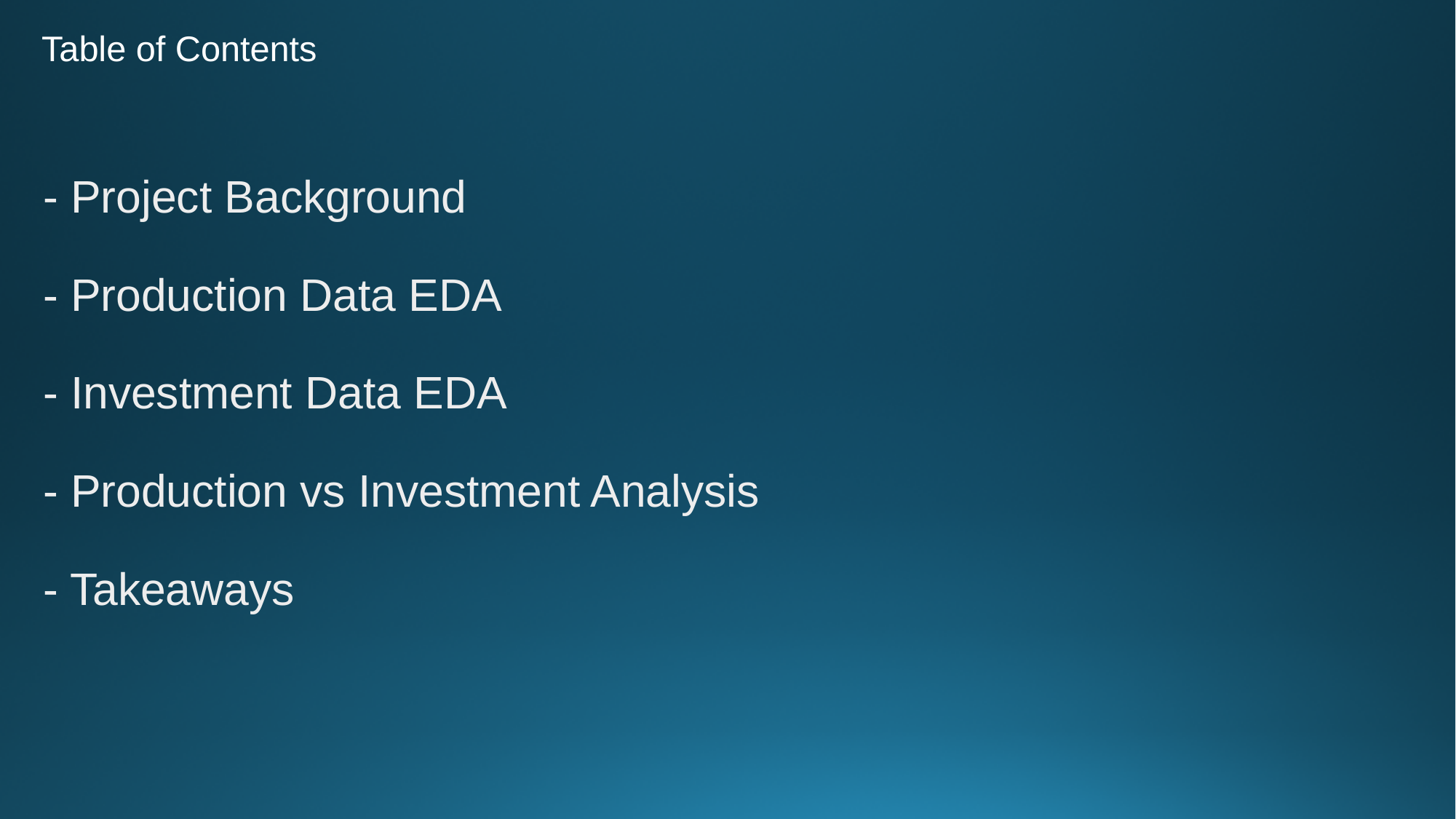

# Table of Contents
- Project Background

- Production Data EDA
- Investment Data EDA
- Production vs Investment Analysis
- Takeaways